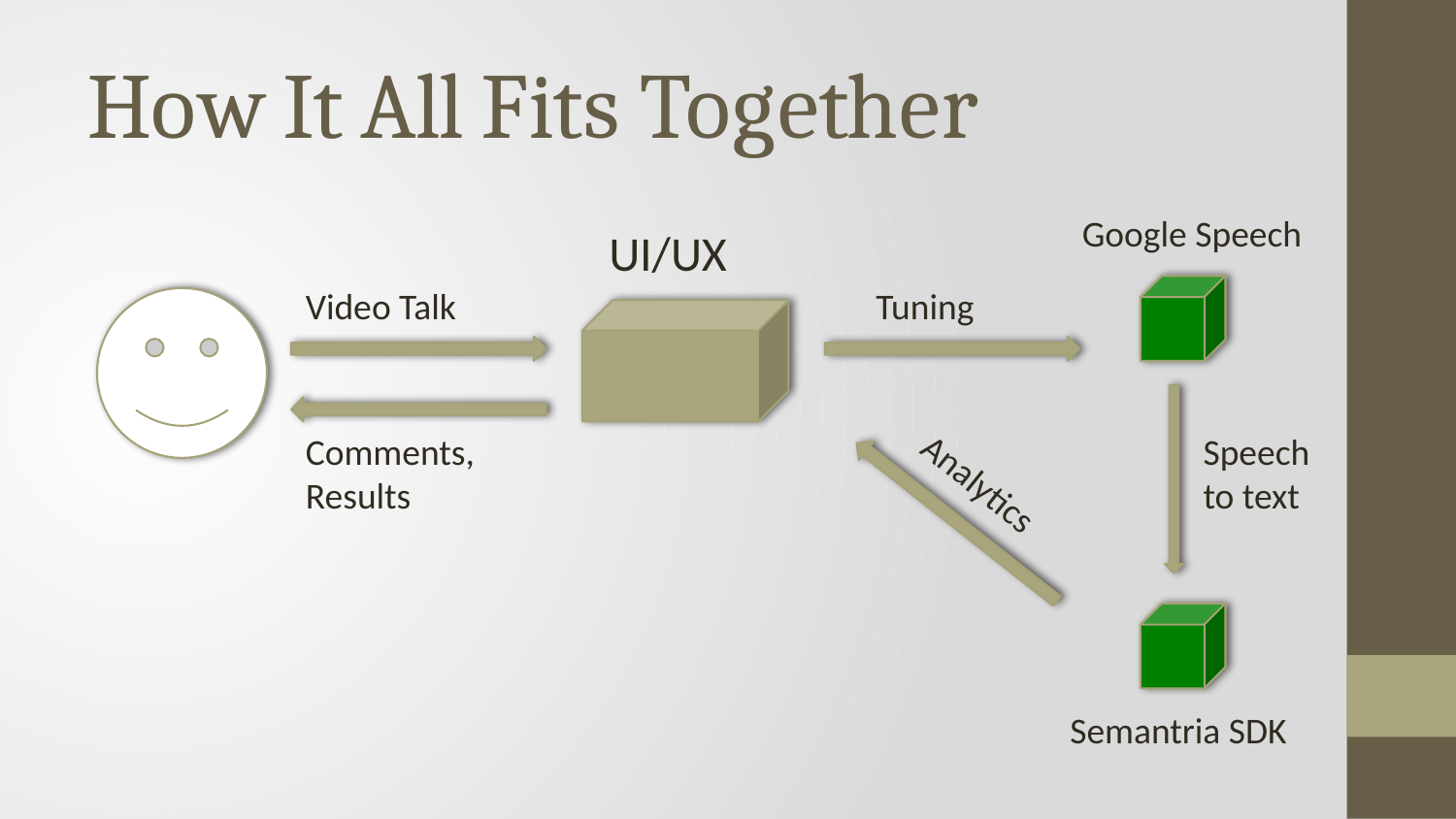

# How It All Fits Together
Google Speech
UI/UX
Video Talk
Tuning

Speech to text
Comments, Results
Analytics

Semantria SDK